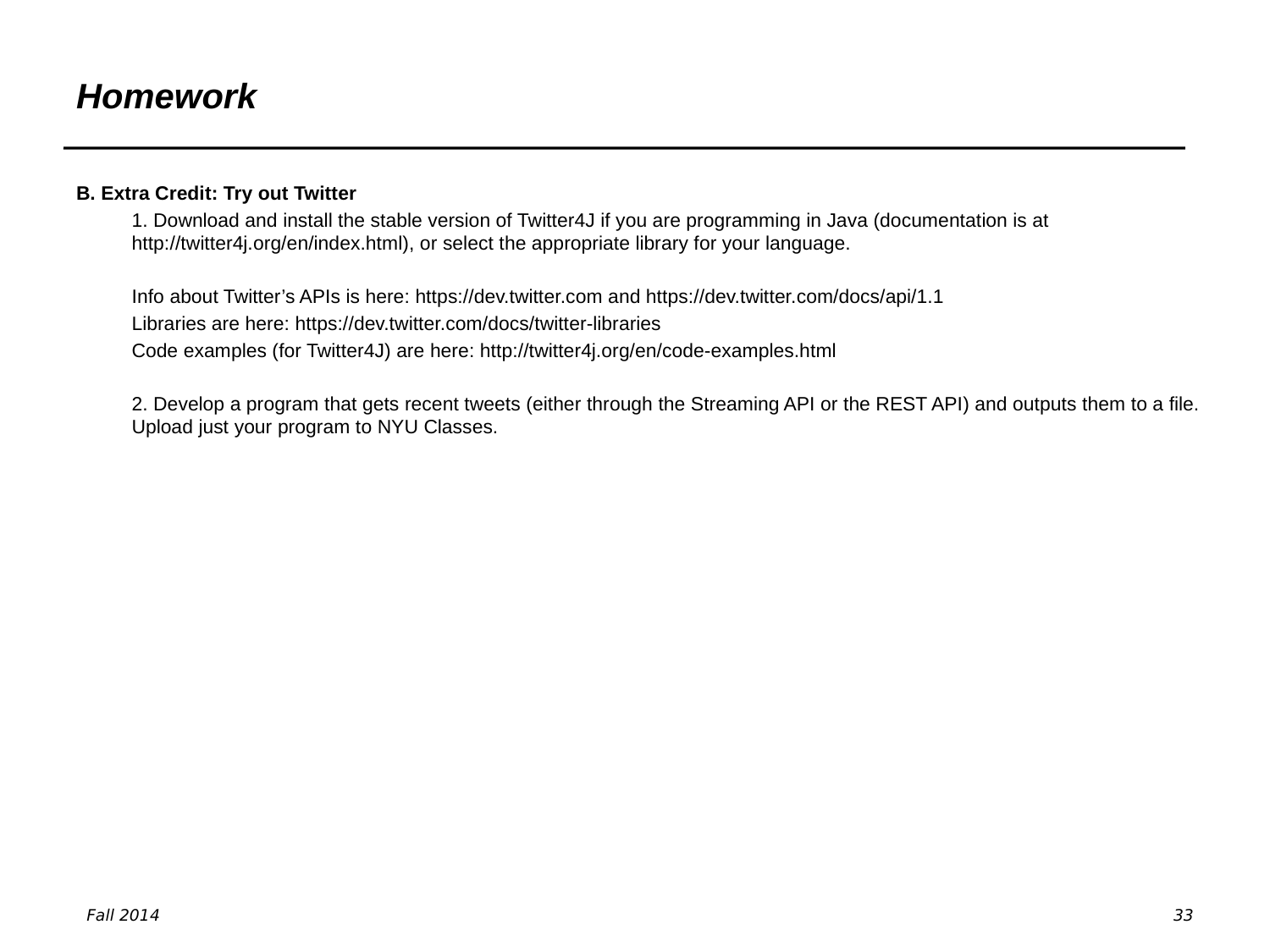

# Homework

B. Extra Credit: Try out Twitter
1. Download and install the stable version of Twitter4J if you are programming in Java (documentation is at http://twitter4j.org/en/index.html), or select the appropriate library for your language.

Info about Twitter’s APIs is here: https://dev.twitter.com and https://dev.twitter.com/docs/api/1.1
Libraries are here: https://dev.twitter.com/docs/twitter-libraries
Code examples (for Twitter4J) are here: http://twitter4j.org/en/code-examples.html

2. Develop a program that gets recent tweets (either through the Streaming API or the REST API) and outputs them to a file. Upload just your program to NYU Classes.

33